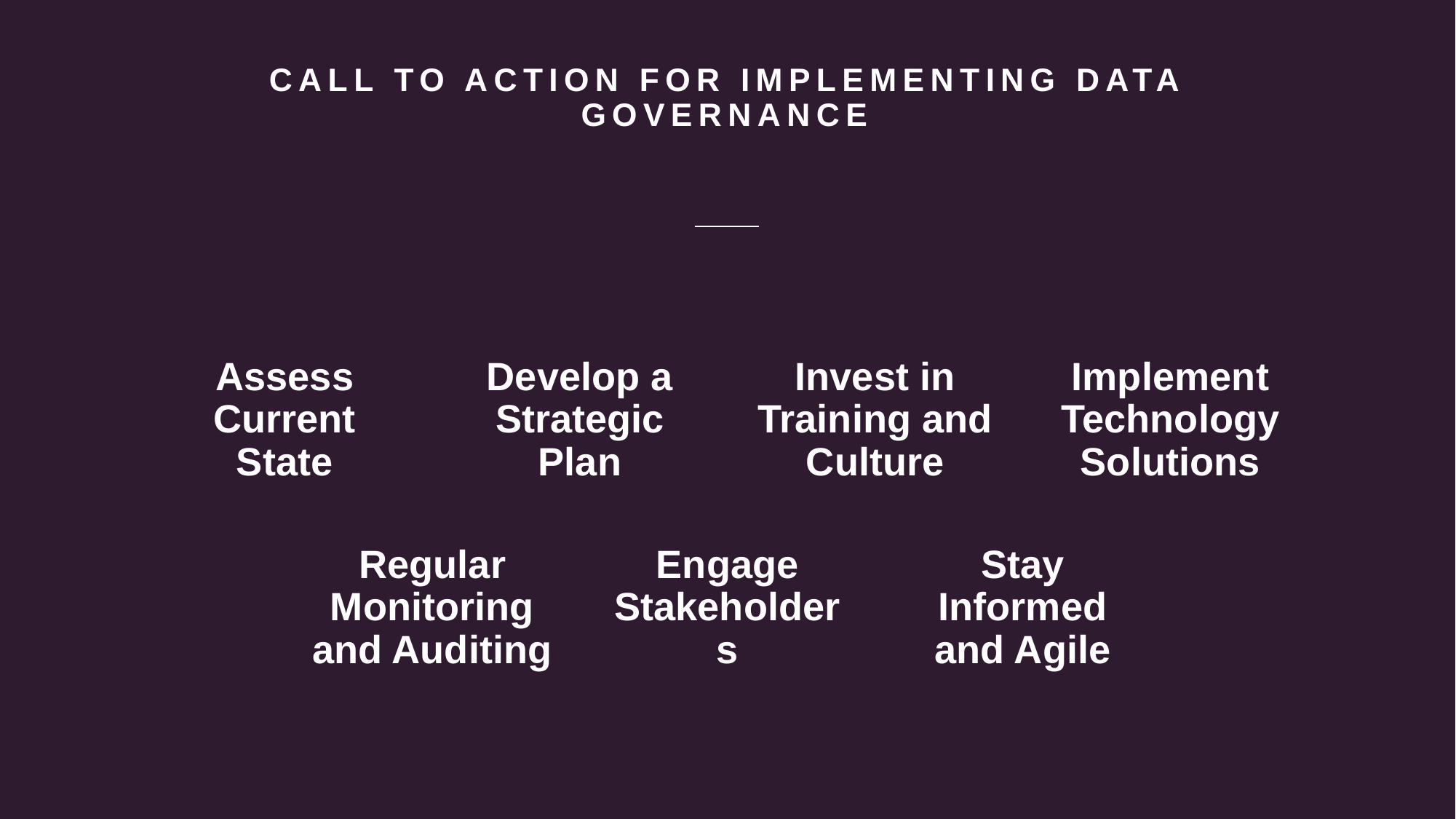

# Call to Action for Implementing Data Governance
Assess Current State
Develop a Strategic Plan
Invest in Training and Culture
Implement Technology Solutions
Regular Monitoring and Auditing
Engage Stakeholders
Stay Informed and Agile